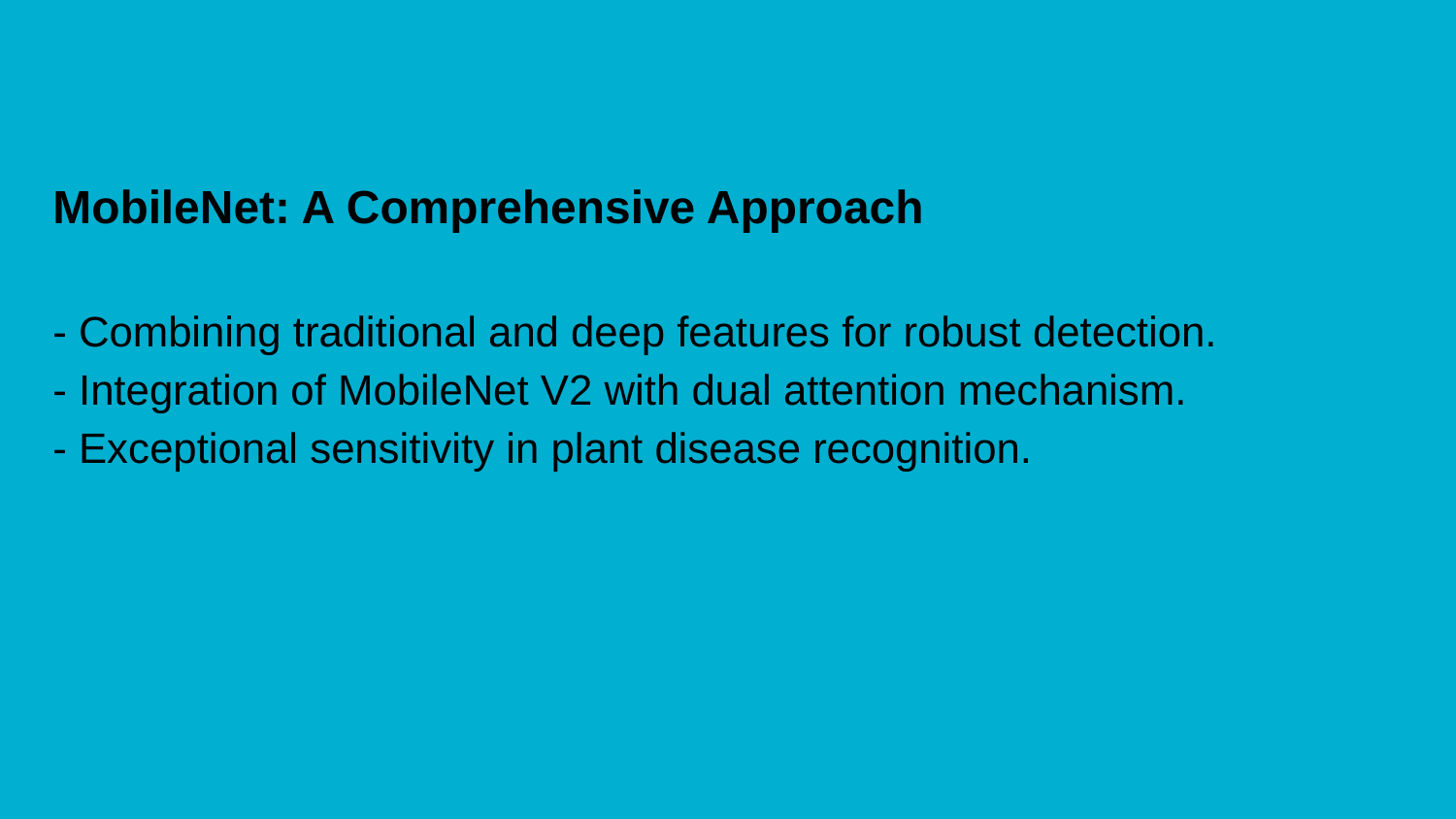

MobileNet: A Comprehensive Approach

- Combining traditional and deep features for robust detection.
- Integration of MobileNet V2 with dual attention mechanism.
- Exceptional sensitivity in plant disease recognition.